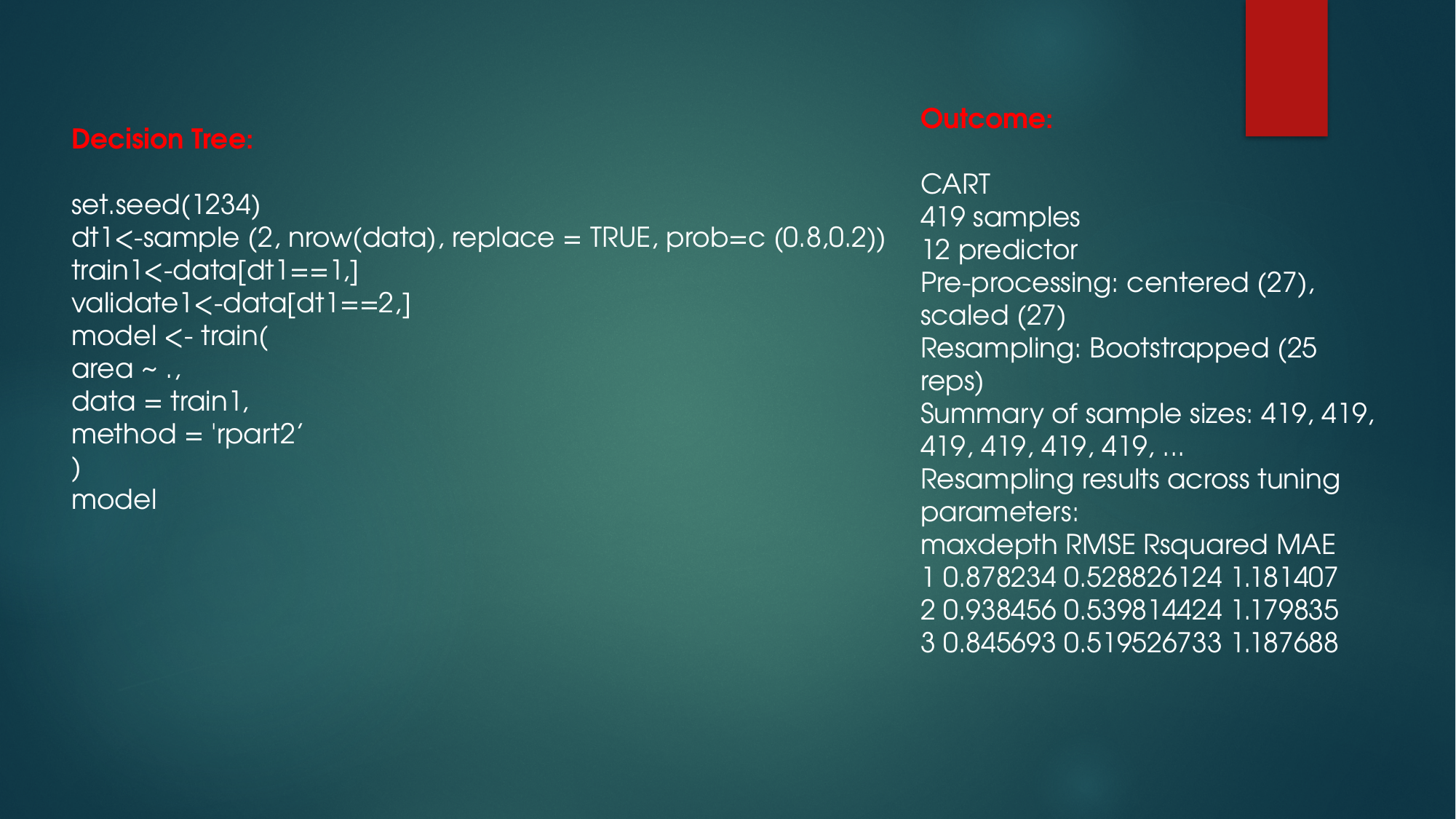

Decision Tree:

set.seed(1234)
dt1<-sample (2, nrow(data), replace = TRUE, prob=c (0.8,0.2))
train1<-data[dt1==1,]
validate1<-data[dt1==2,]
model <- train(
area ~ .,
data = train1,
method = 'rpart2’
)
model

Outcome:

CART
419 samples
12 predictor
Pre-processing: centered (27), scaled (27)
Resampling: Bootstrapped (25 reps)
Summary of sample sizes: 419, 419, 419, 419, 419, 419, ...
Resampling results across tuning parameters:
maxdepth RMSE Rsquared MAE
1 0.878234 0.528826124 1.181407
2 0.938456 0.539814424 1.179835
3 0.845693 0.519526733 1.187688